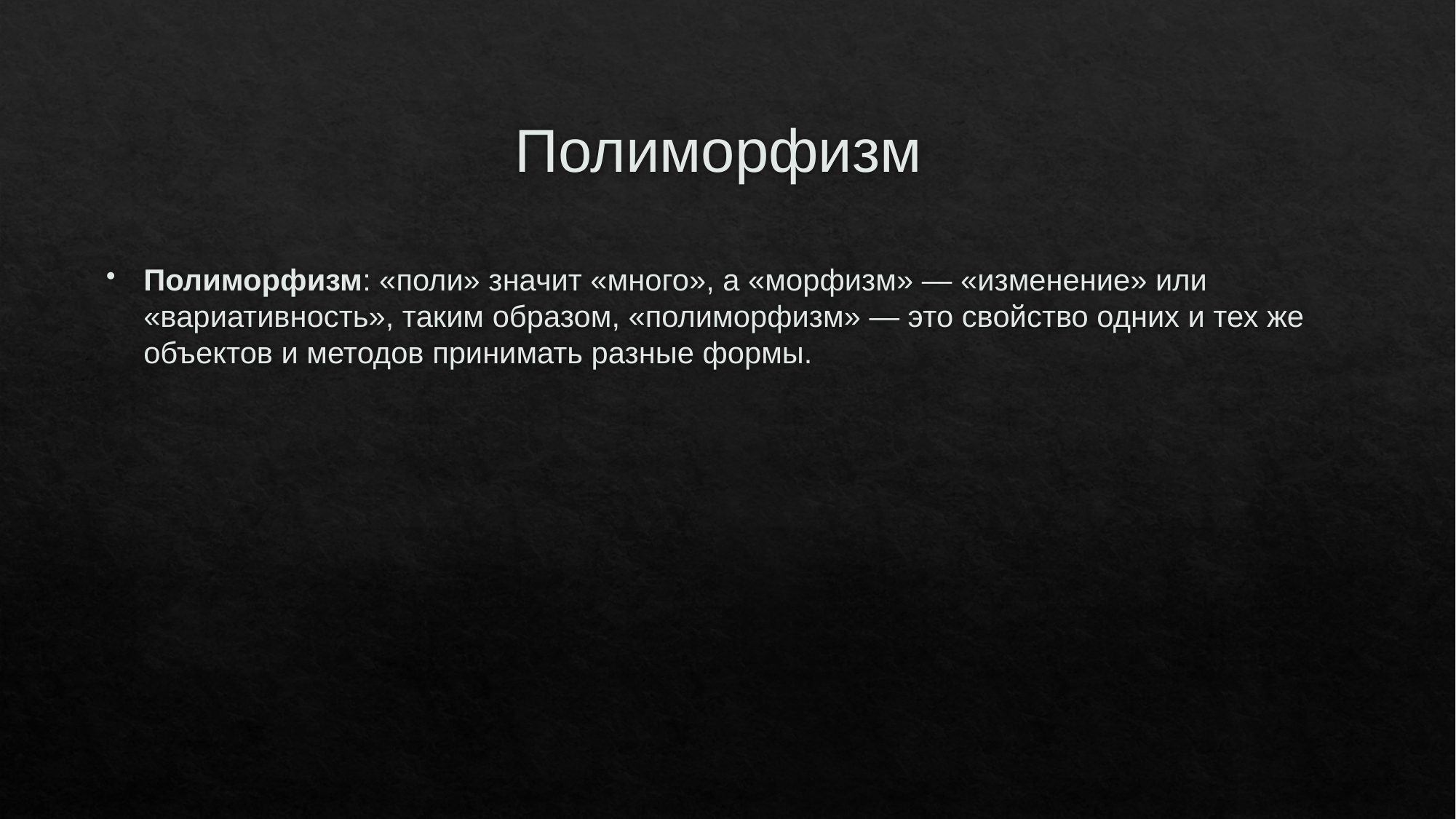

# Полиморфизм
Полиморфизм: «поли» значит «много», а «морфизм» — «изменение» или «вариативность», таким образом, «полиморфизм» — это свойство одних и тех же объектов и методов принимать разные формы.